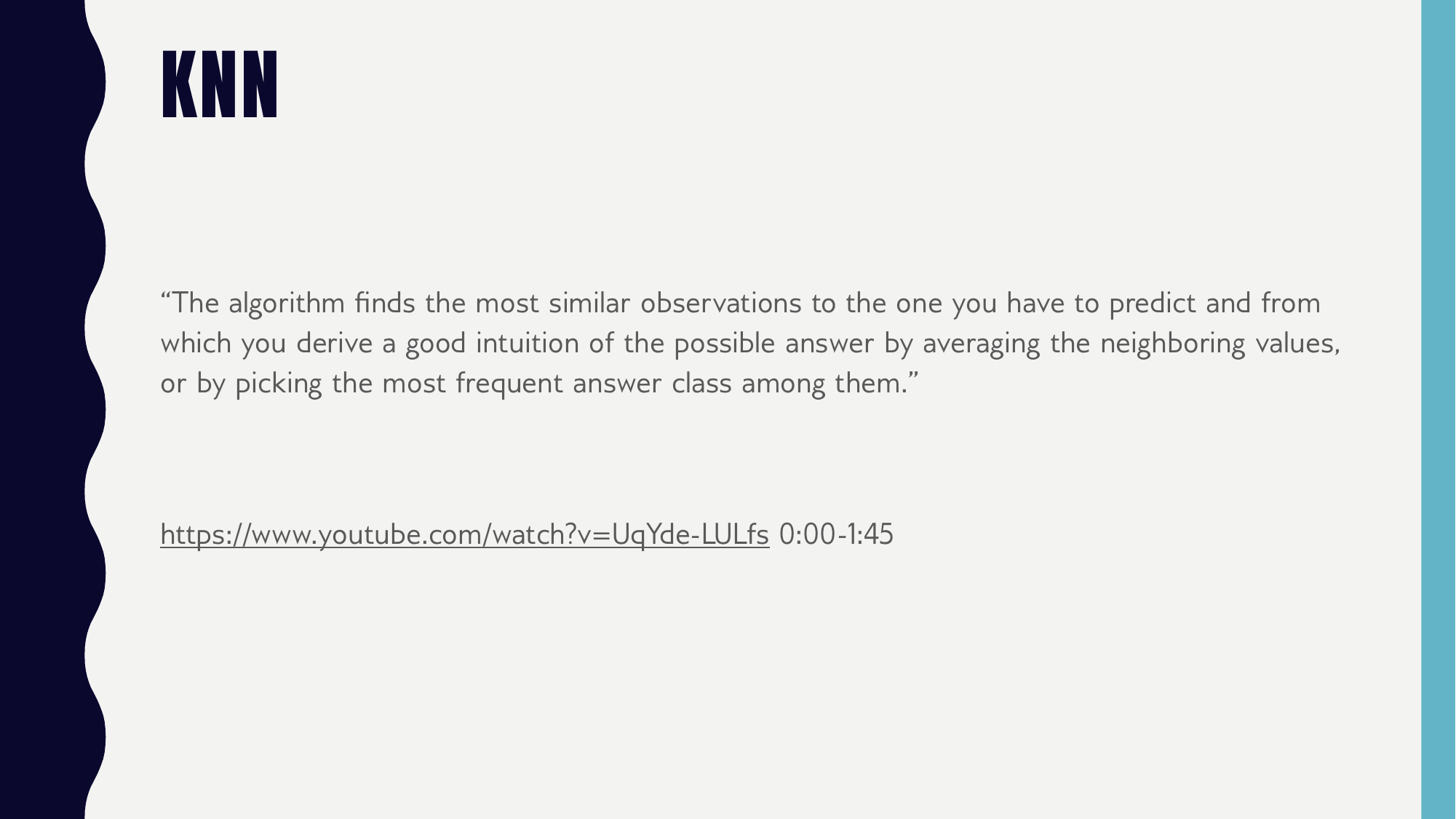

# KNN
“The algorithm finds the most similar observations to the one you have to predict and from which you derive a good intuition of the possible answer by averaging the neighboring values, or by picking the most frequent answer class among them.”

https://www.youtube.com/watch?v=UqYde-LULfs 0:00-1:45